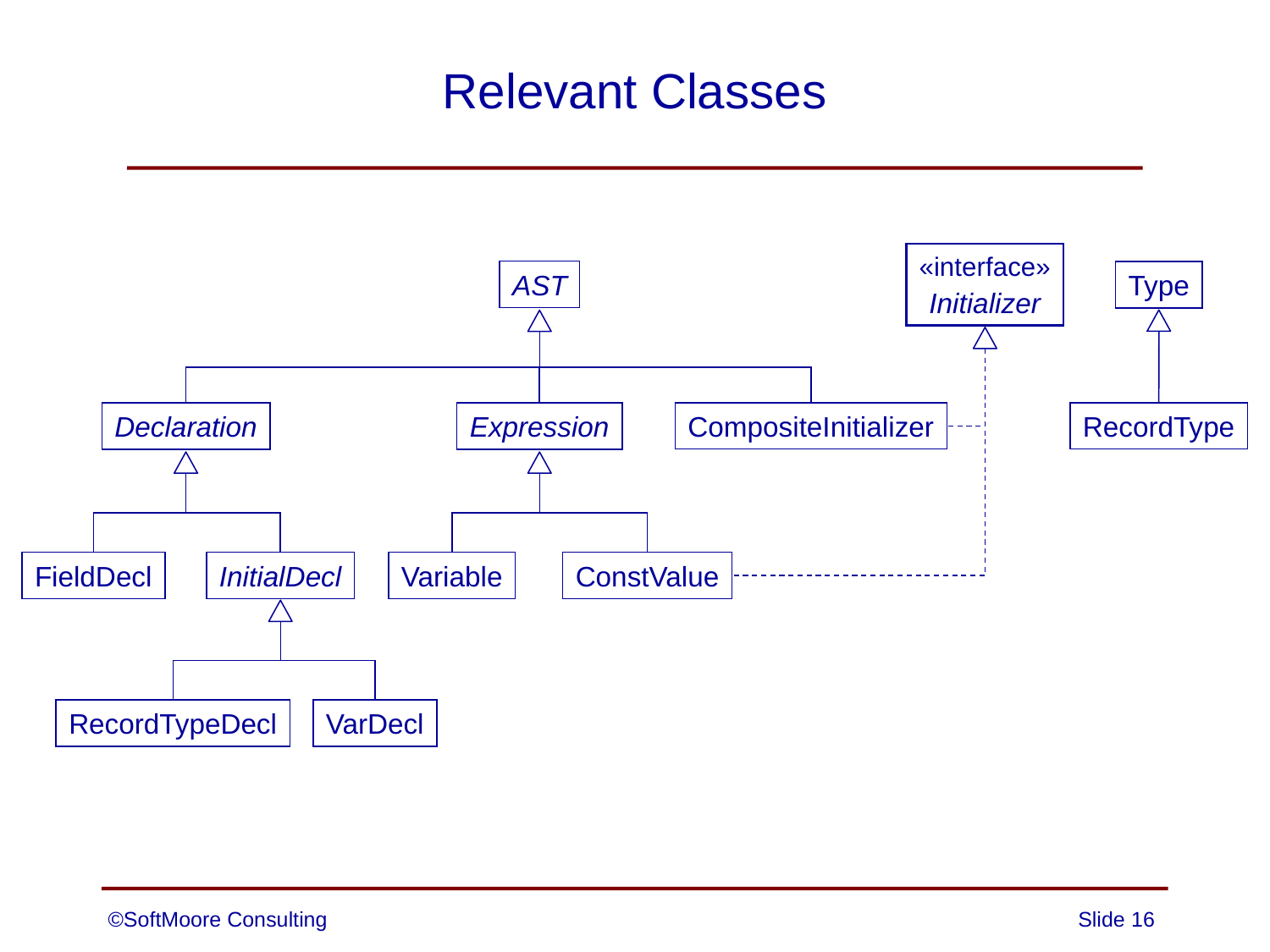

# Relevant Classes
«interface»
Initializer
AST
Type

Declaration
Expression
CompositeInitializer
RecordType

FieldDecl
InitialDecl
Variable
ConstValue

RecordTypeDecl
VarDecl
©SoftMoore Consulting
Slide 16